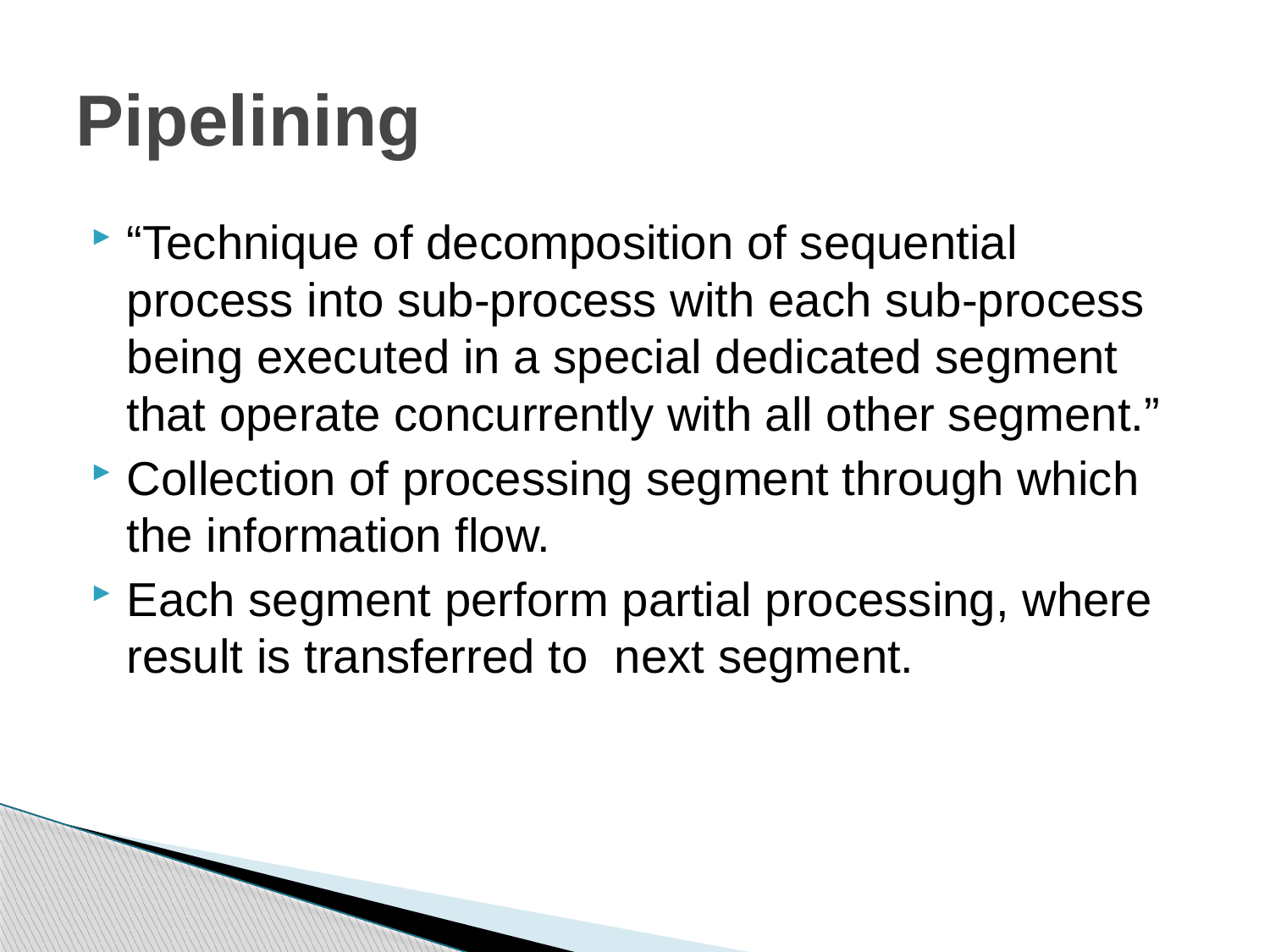

# Pipelining
“Technique of decomposition of sequential process into sub-process with each sub-process being executed in a special dedicated segment that operate concurrently with all other segment.”
Collection of processing segment through which the information flow.
Each segment perform partial processing, where result is transferred to  next segment.